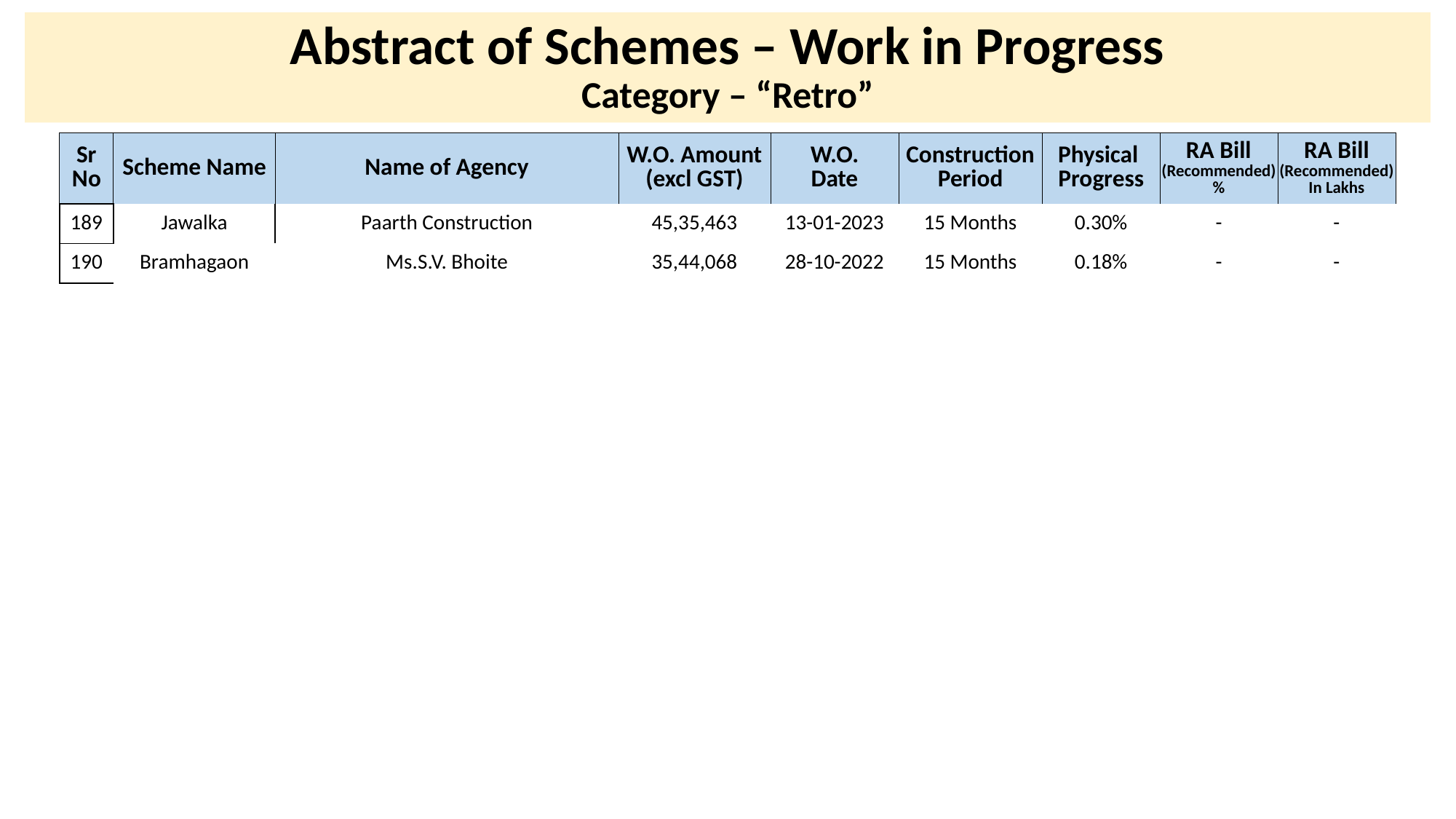

# Abstract of Schemes – Work in Progress Category – “Retro”
| Sr No | Scheme Name | Name of Agency | W.O. Amount (excl GST) | W.O. Date | Construction Period | Physical Progress | RA Bill (Recommended) % | RA Bill (Recommended) In Lakhs |
| --- | --- | --- | --- | --- | --- | --- | --- | --- |
| 189 | Jawalka | Paarth Construction | 45,35,463 | 13-01-2023 | 15 Months | 0.30% | - | - |
| --- | --- | --- | --- | --- | --- | --- | --- | --- |
| 190 | Bramhagaon | Ms.S.V. Bhoite | 35,44,068 | 28-10-2022 | 15 Months | 0.18% | - | - |